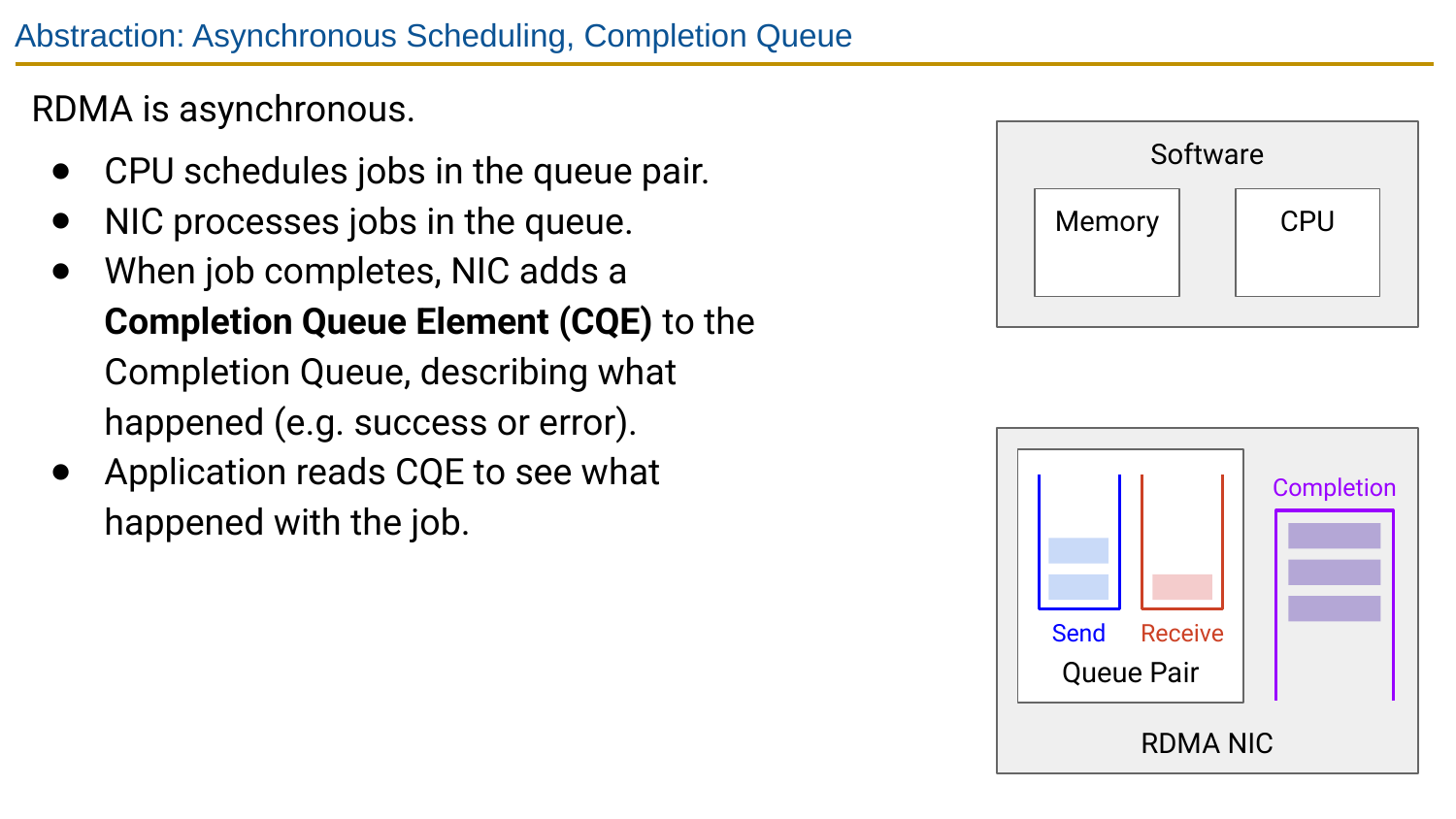

# Abstraction: Asynchronous Scheduling, Completion Queue
RDMA is asynchronous.
CPU schedules jobs in the queue pair.
NIC processes jobs in the queue.
When job completes, NIC adds a Completion Queue Element (CQE) to the Completion Queue, describing what happened (e.g. success or error).
Application reads CQE to see what happened with the job.
Software
Memory
CPU
RDMA NIC
Queue Pair
Completion

Send
Receive